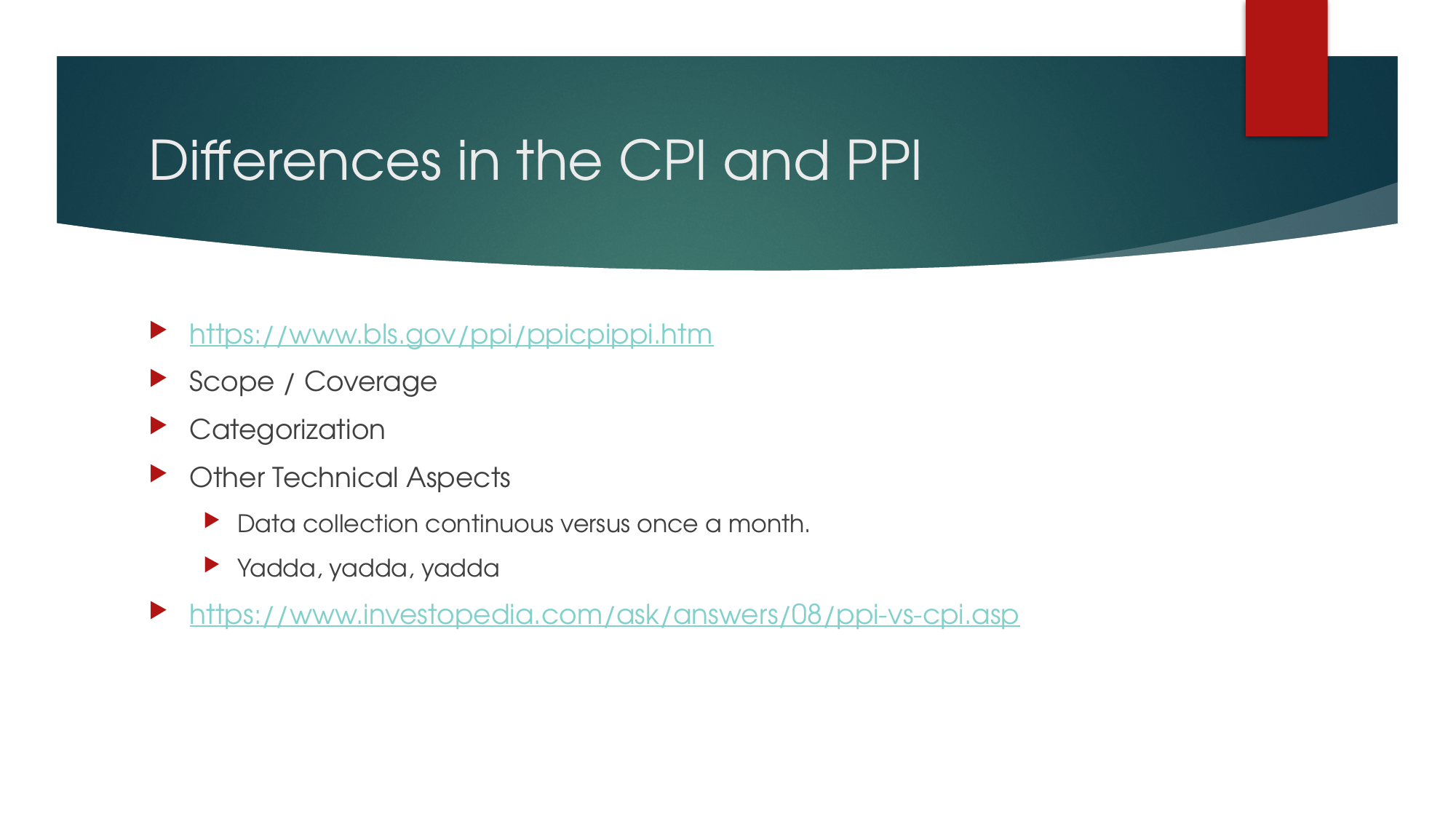

# Differences in the CPI and PPI
https://www.bls.gov/ppi/ppicpippi.htm
Scope / Coverage
Categorization
Other Technical Aspects
Data collection continuous versus once a month.
Yadda, yadda, yadda
https://www.investopedia.com/ask/answers/08/ppi-vs-cpi.asp